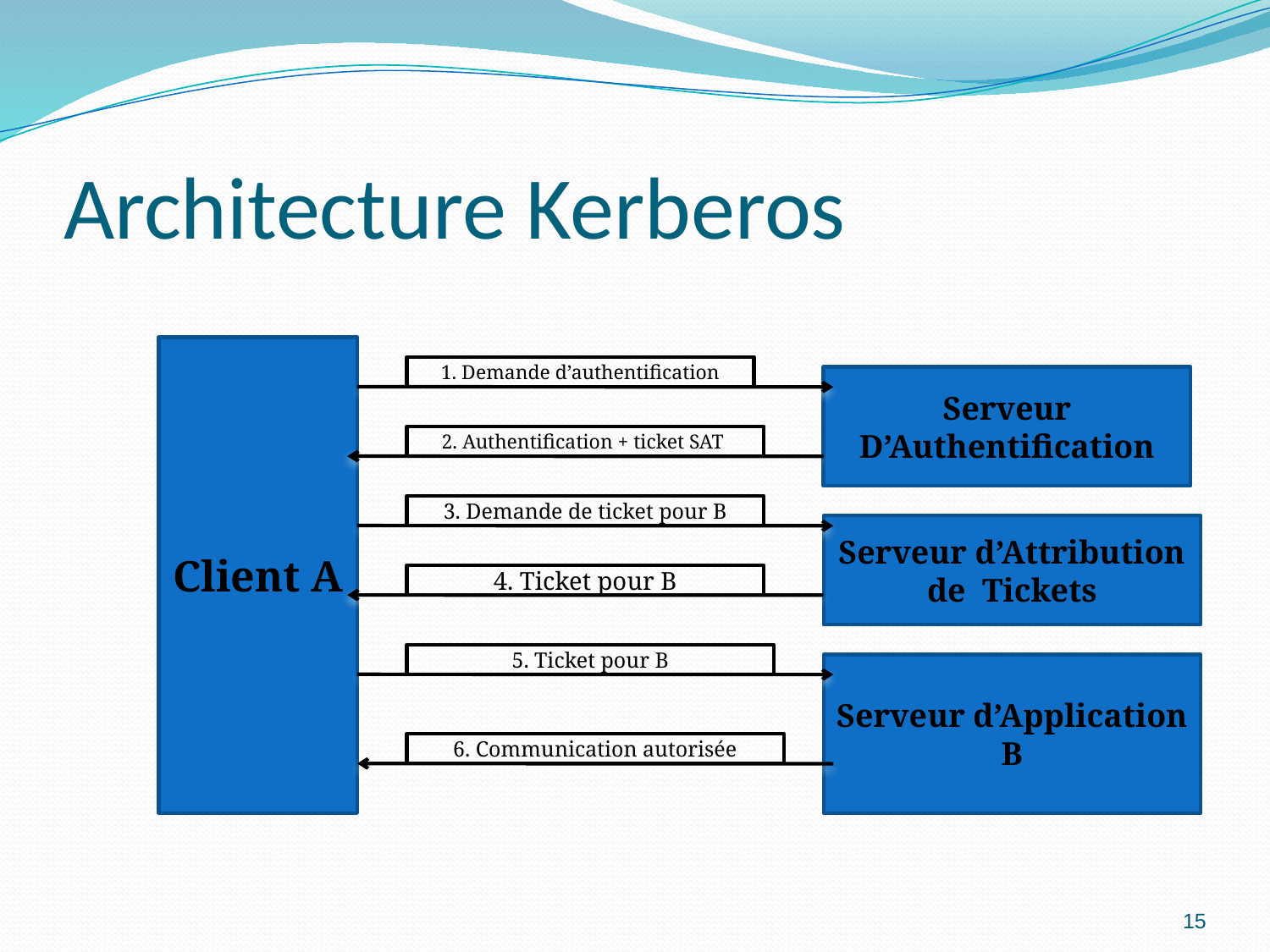

# Architecture Kerberos

Client A
1. Demande d’authentification
Serveur D’Authentification
2. Authentification + ticket SAT
3. Demande de ticket pour B
Serveur d’Attribution de  Tickets
4. Ticket pour B
5. Ticket pour B
Serveur d’Application B
6. Communication autorisée
15